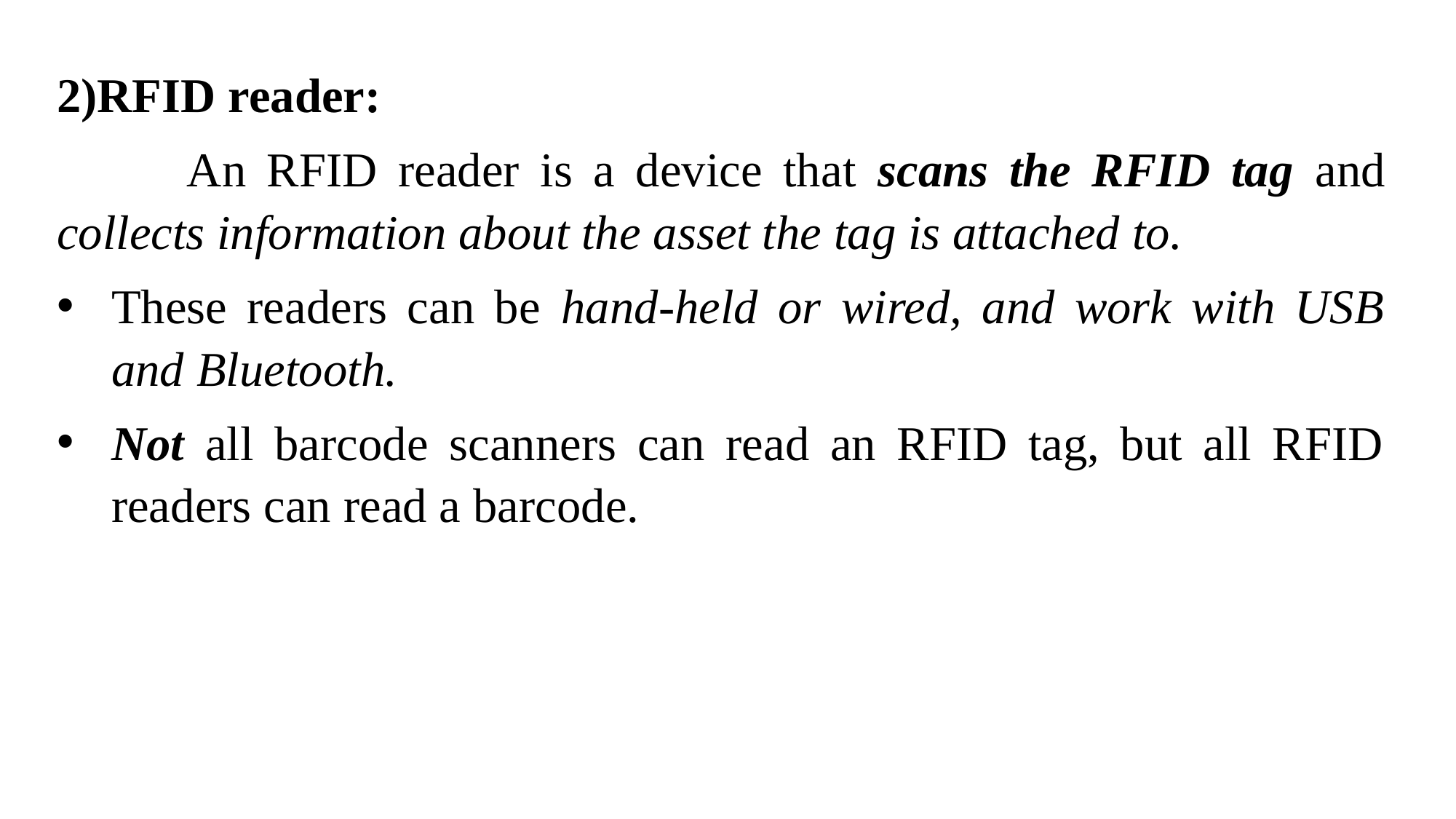

2)RFID reader:
	 An RFID reader is a device that scans the RFID tag and collects information about the asset the tag is attached to.
These readers can be hand-held or wired, and work with USB and Bluetooth.
Not all barcode scanners can read an RFID tag, but all RFID readers can read a barcode.